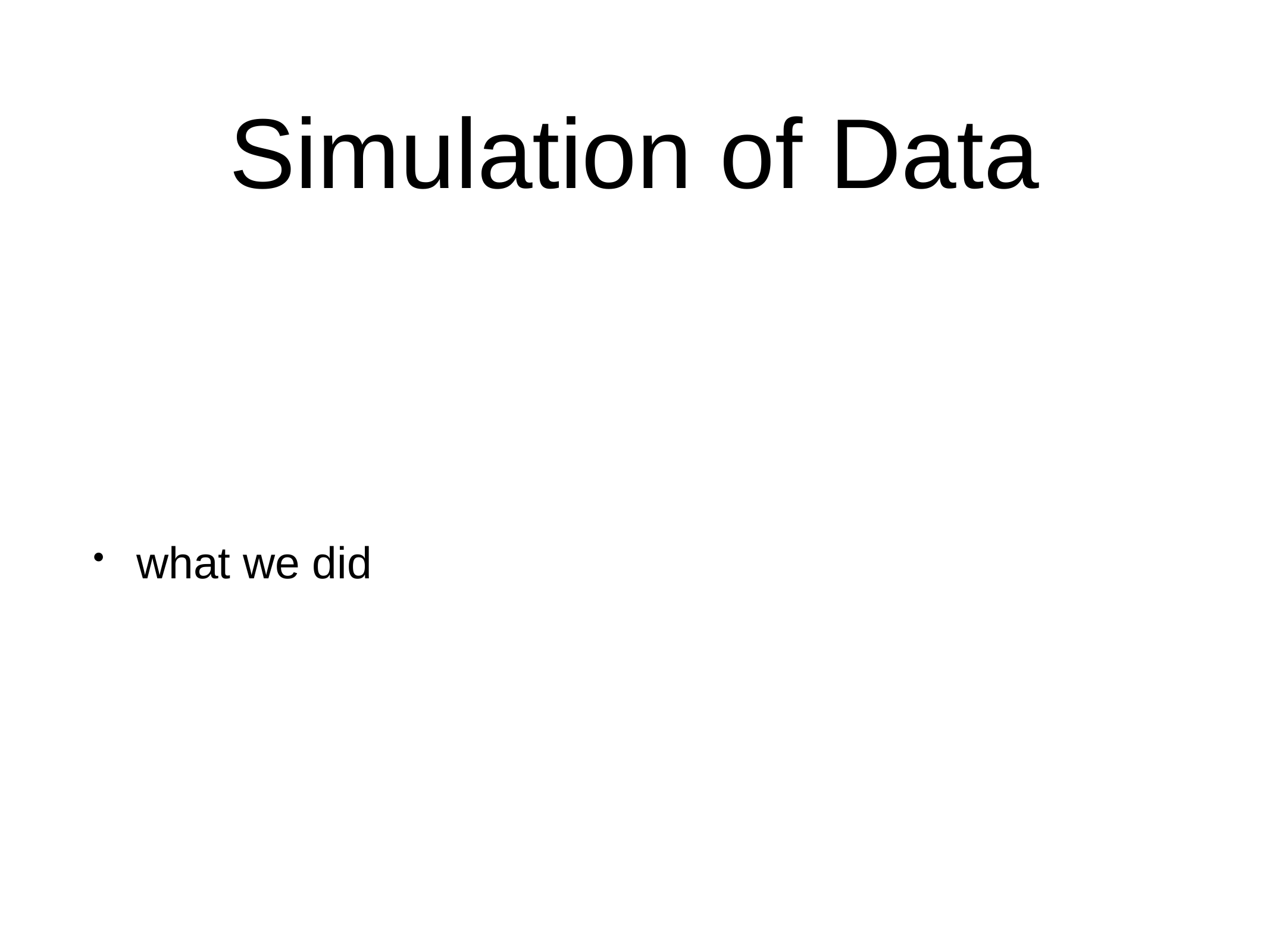

# Simulation of Data
what we did